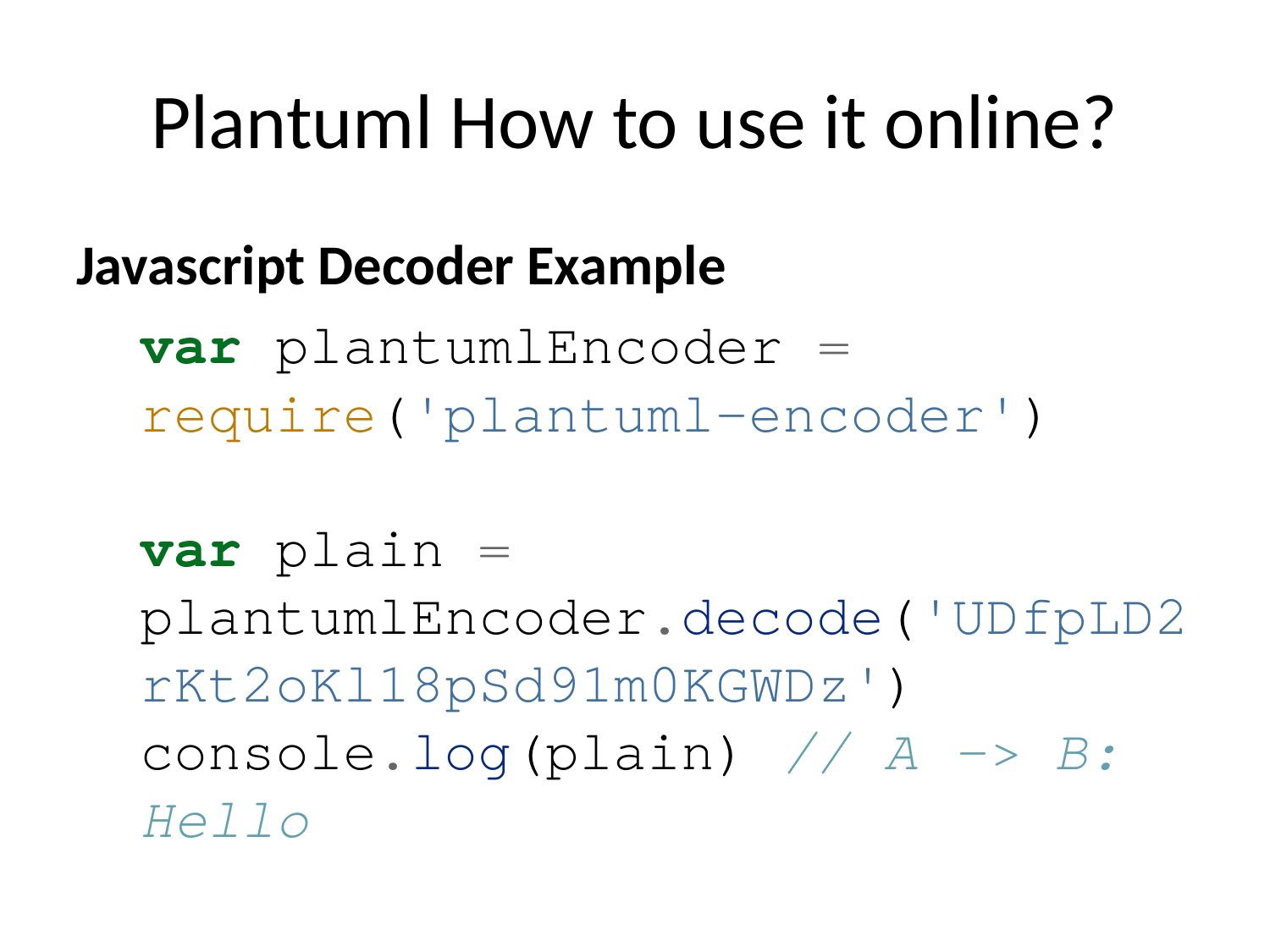

# Plantuml How to use it online?
Javascript Decoder Example
var plantumlEncoder = require('plantuml-encoder')
var plain = plantumlEncoder.decode('UDfpLD2rKt2oKl18pSd91m0KGWDz')
console.log(plain) // A -> B: Hello